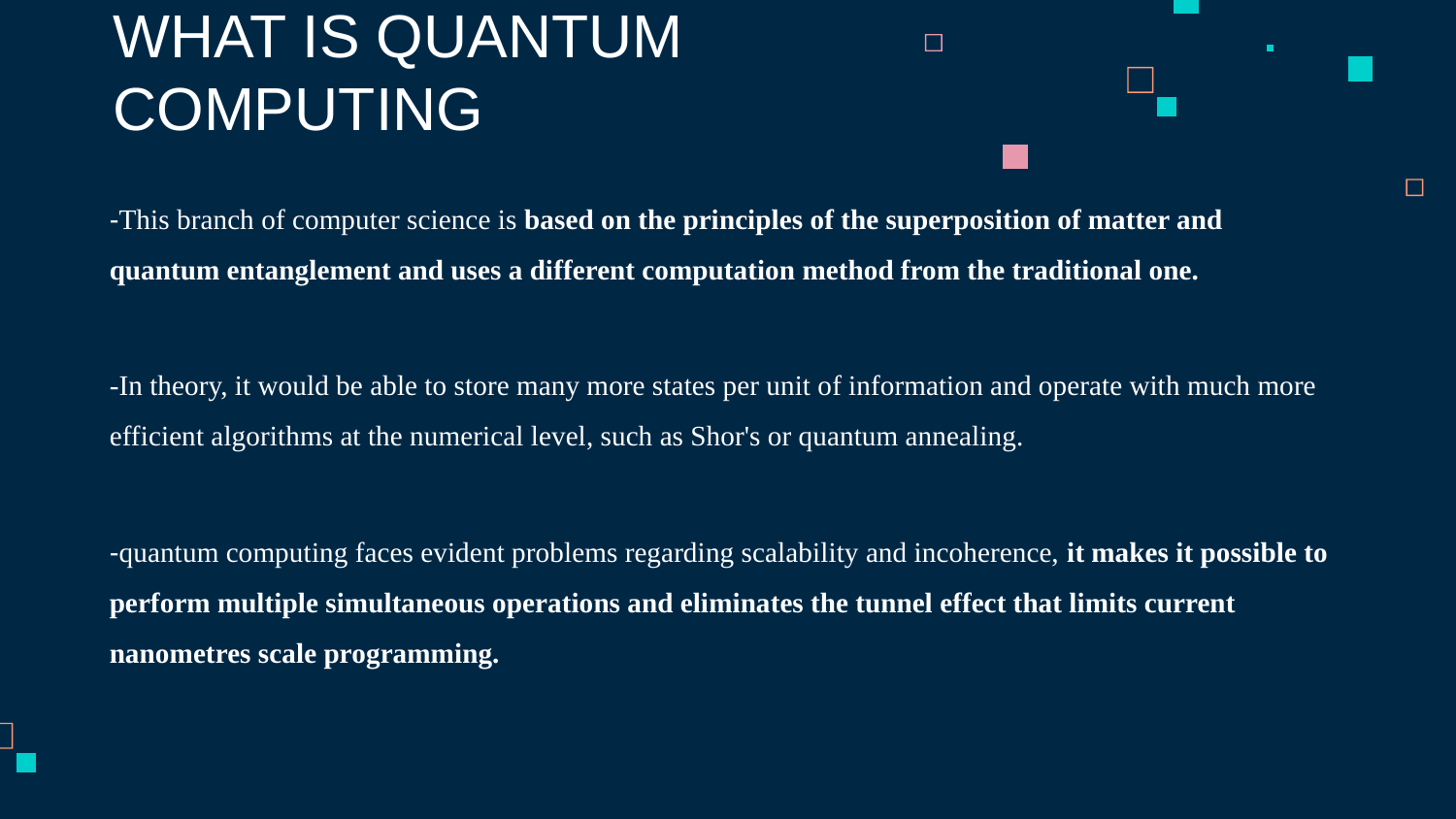

# WHAT IS QUANTUM COMPUTING
-This branch of computer science is based on the principles of the superposition of matter and quantum entanglement and uses a different computation method from the traditional one.
-In theory, it would be able to store many more states per unit of information and operate with much more efficient algorithms at the numerical level, such as Shor's or quantum annealing.
-quantum computing faces evident problems regarding scalability and incoherence, it makes it possible to perform multiple simultaneous operations and eliminates the tunnel effect that limits current nanometres scale programming.